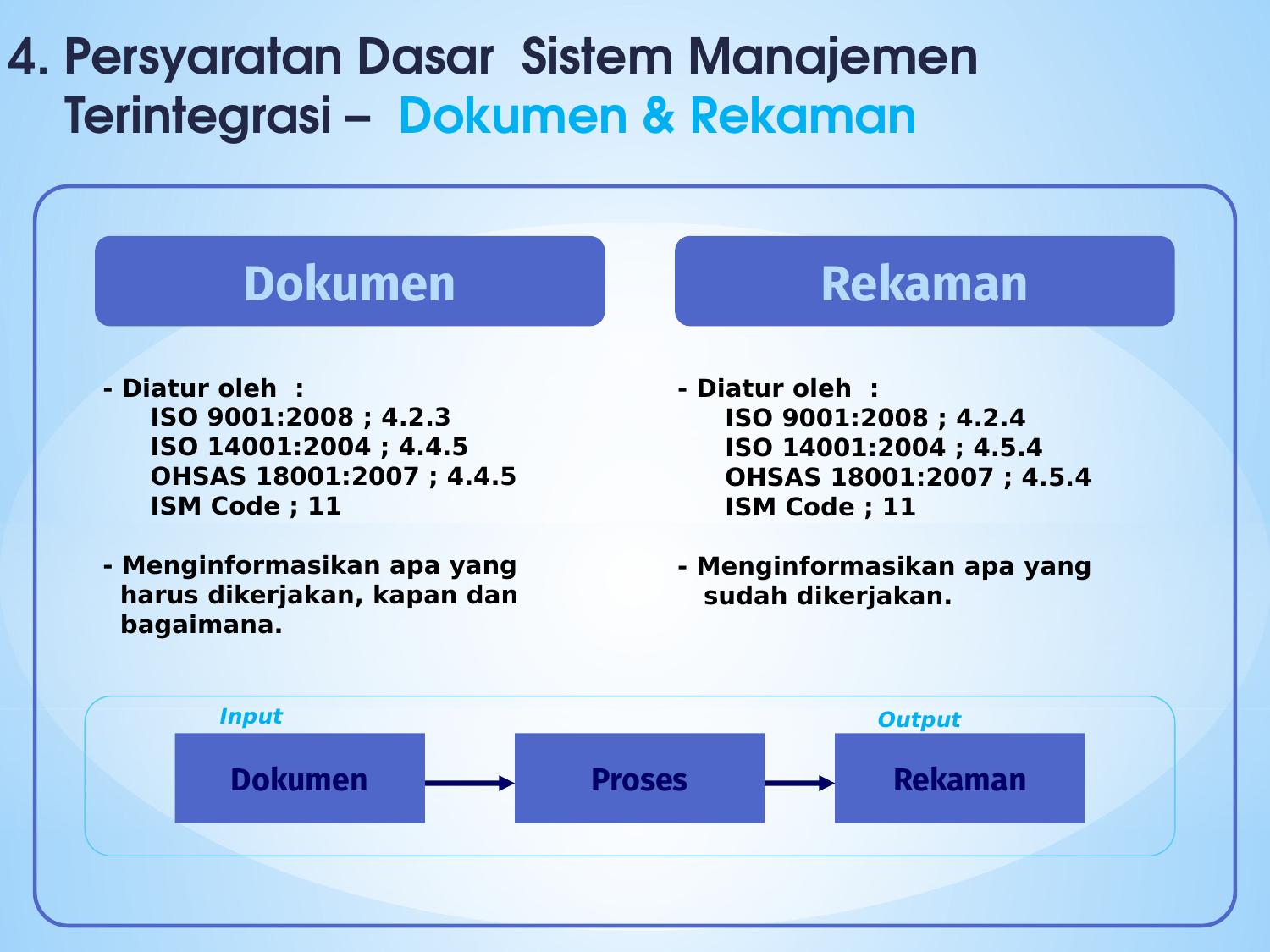

4. Persyaratan Dasar  Sistem Manajemen
    Terintegrasi –  Dokumen & Rekaman

Dokumen
Rekaman
- Diatur oleh  :
	ISO 9001:2008 ; 4.2.3
	ISO 14001:2004 ; 4.4.5
	OHSAS 18001:2007 ; 4.4.5
	ISM Code ; 11

- Menginformasikan apa yang
  harus dikerjakan, kapan dan
  bagaimana.
- Diatur oleh  :
	ISO 9001:2008 ; 4.2.4
	ISO 14001:2004 ; 4.5.4
	OHSAS 18001:2007 ; 4.5.4
	ISM Code ; 11

- Menginformasikan apa yang
   sudah dikerjakan.

Input
Output
Dokumen
Proses
Rekaman